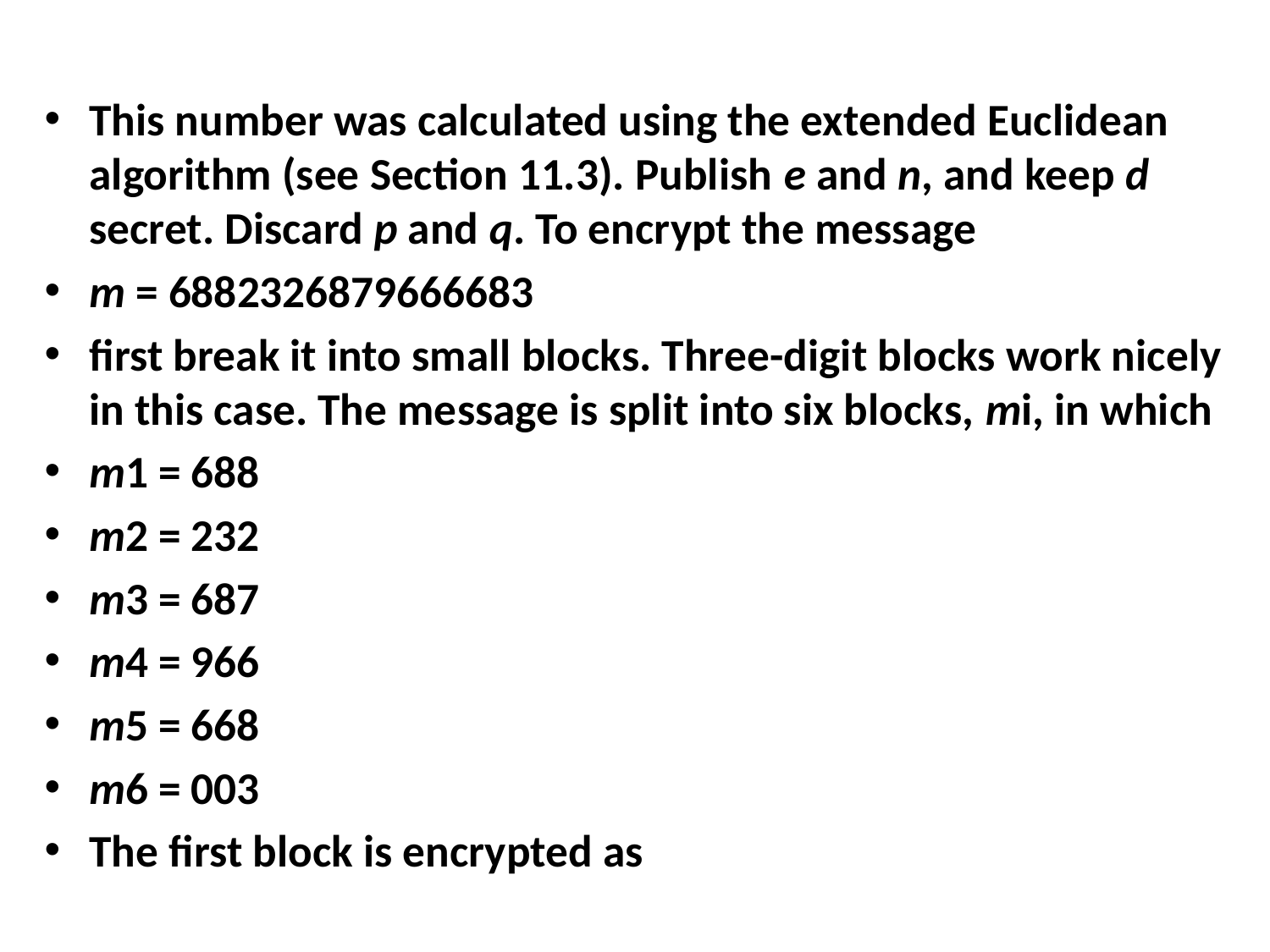

#
This number was calculated using the extended Euclidean algorithm (see Section 11.3). Publish e and n, and keep d secret. Discard p and q. To encrypt the message
m = 6882326879666683
first break it into small blocks. Three-digit blocks work nicely in this case. The message is split into six blocks, mi, in which
m1 = 688
m2 = 232
m3 = 687
m4 = 966
m5 = 668
m6 = 003
The first block is encrypted as